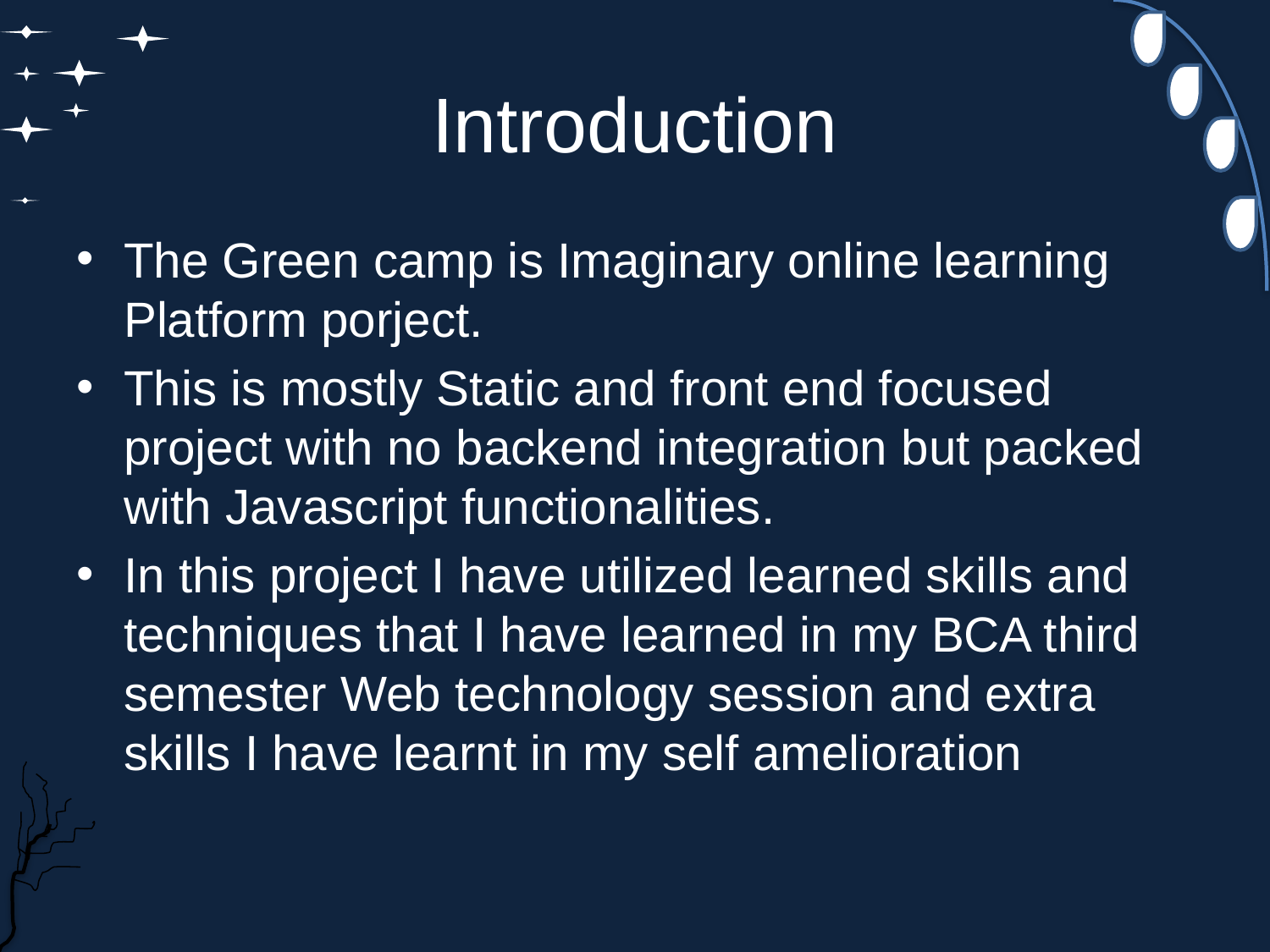

# Introduction
The Green camp is Imaginary online learning Platform porject.
This is mostly Static and front end focused project with no backend integration but packed with Javascript functionalities.
In this project I have utilized learned skills and techniques that I have learned in my BCA third semester Web technology session and extra skills I have learnt in my self amelioration